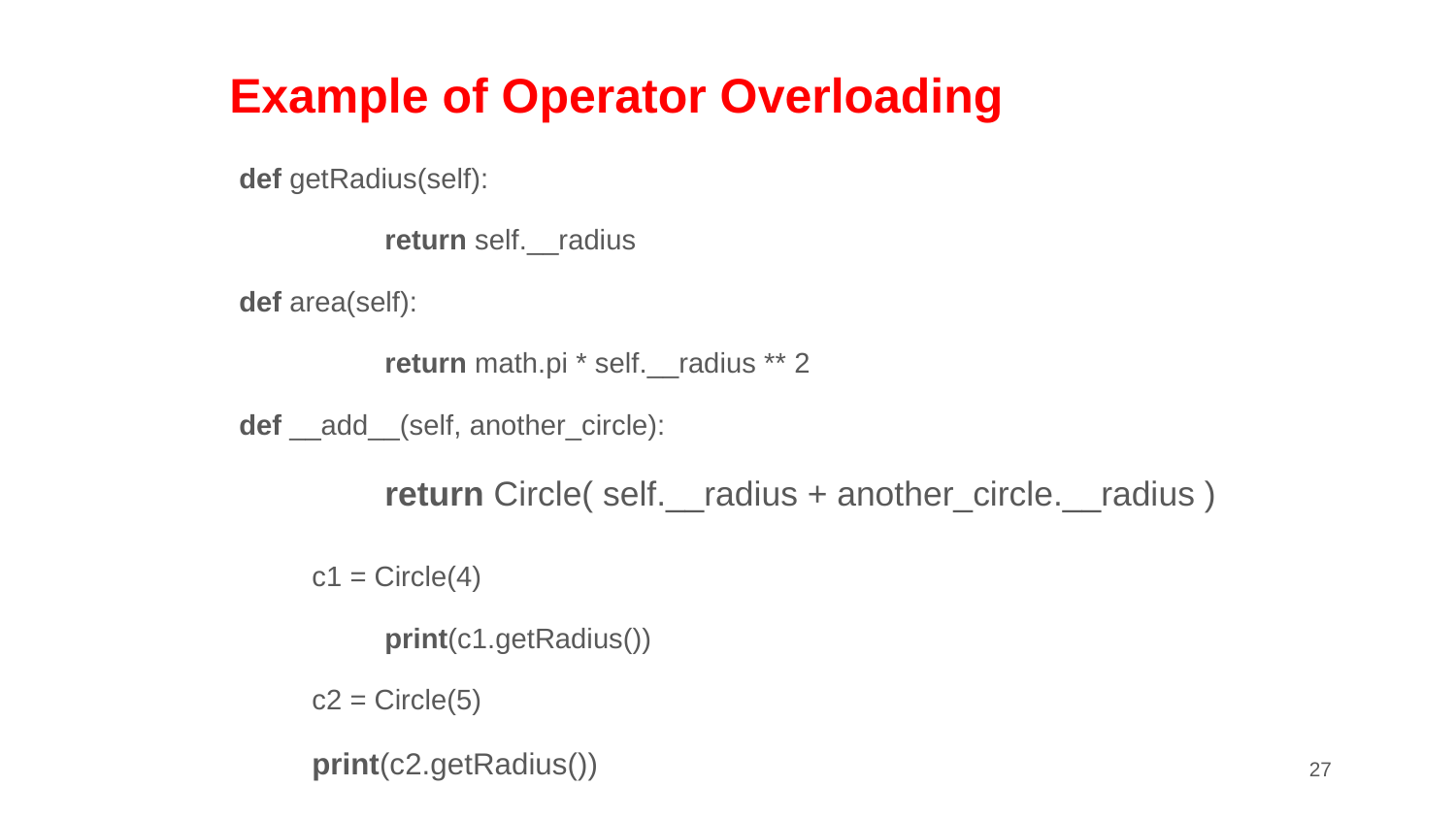

# Example of Operator Overloading
def getRadius(self):
	return self.__radius
def area(self):
	return math.pi * self.__radius ** 2
def __add__(self, another_circle):
	return Circle( self.__radius + another_circle.__radius )
c1 = Circle(4)
  	print(c1.getRadius())
c2 = Circle(5)
print(c2.getRadius())
27